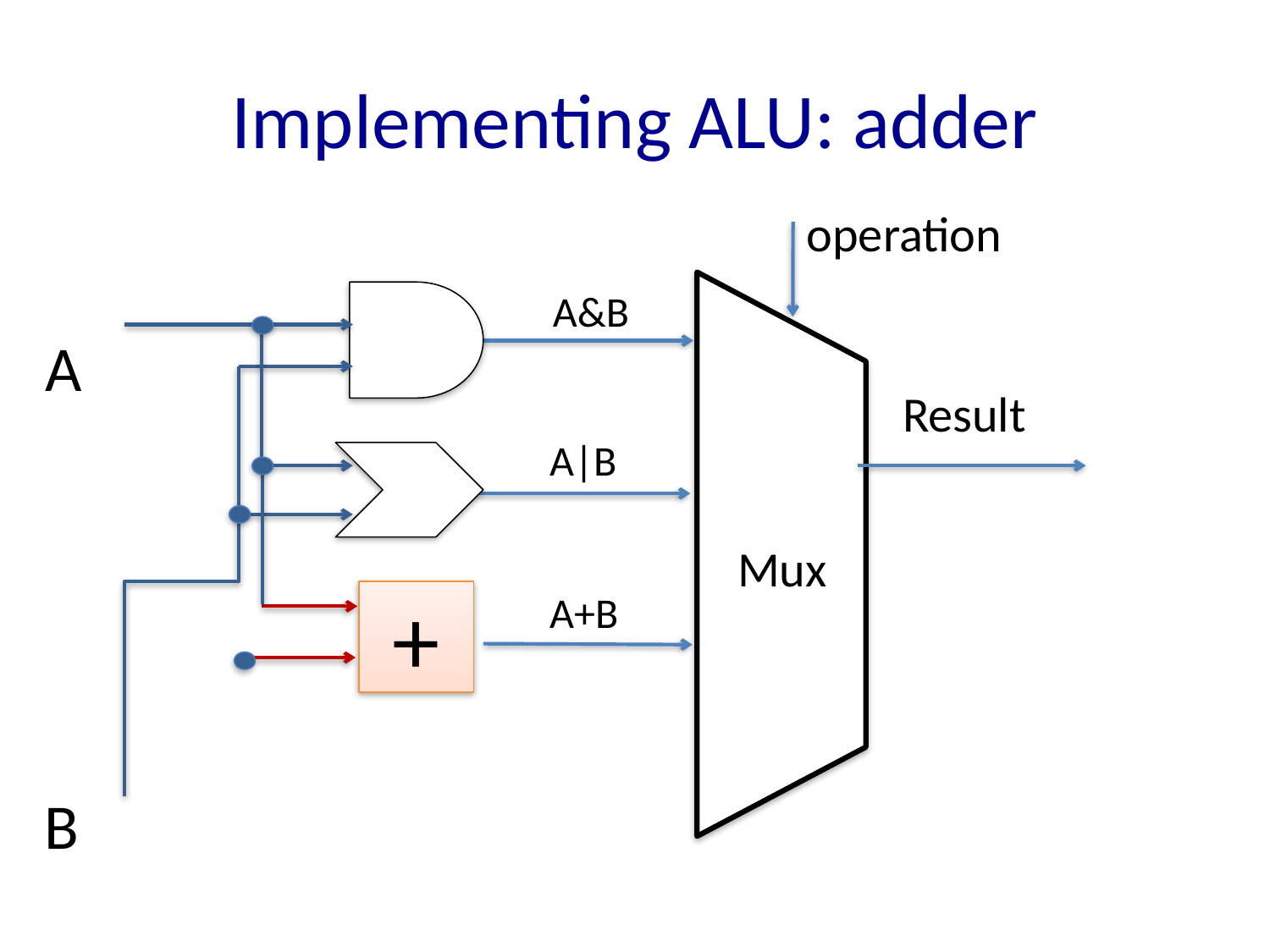

# Implementing ALU: adder
operation
A&B

A
Result
A|B

Mux
A+B
+

B